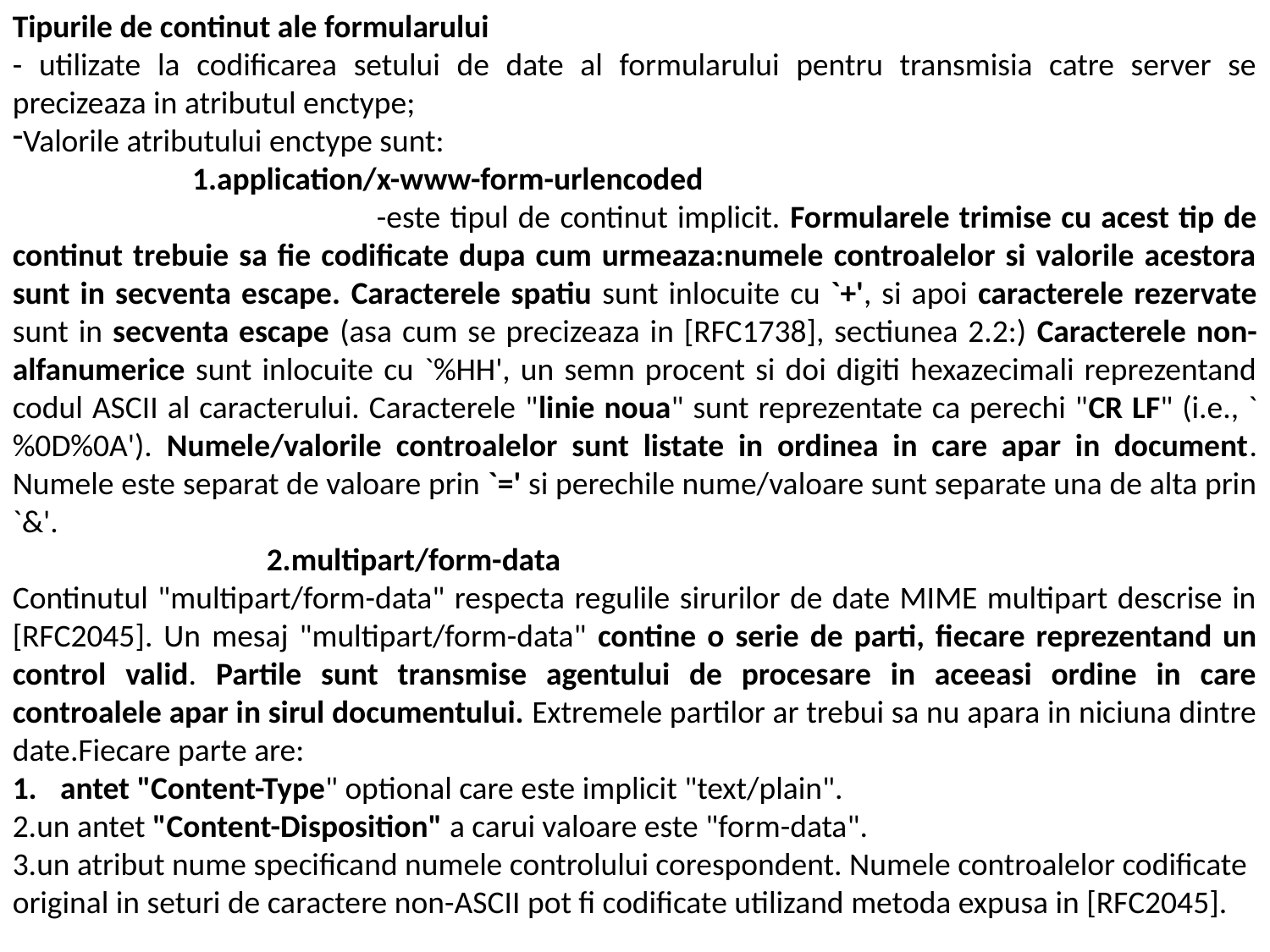

Tipurile de continut ale formularului
- utilizate la codificarea setului de date al formularului pentru transmisia catre server se precizeaza in atributul enctype;
Valorile atributului enctype sunt:
                         1.application/x-www-form-urlencoded
                                      -este tipul de continut implicit. Formularele trimise cu acest tip de continut trebuie sa fie codificate dupa cum urmeaza:numele controalelor si valorile acestora sunt in secventa escape. Caracterele spatiu sunt inlocuite cu `+', si apoi caracterele rezervate sunt in secventa escape (asa cum se precizeaza in [RFC1738], sectiunea 2.2:) Caracterele non-alfanumerice sunt inlocuite cu `%HH', un semn procent si doi digiti hexazecimali reprezentand codul ASCII al caracterului. Caracterele "linie noua" sunt reprezentate ca perechi "CR LF" (i.e., `%0D%0A'). Numele/valorile controalelor sunt listate in ordinea in care apar in document. Numele este separat de valoare prin `=' si perechile nume/valoare sunt separate una de alta prin `&'.
		2.multipart/form-data
Continutul "multipart/form-data" respecta regulile sirurilor de date MIME multipart descrise in [RFC2045]. Un mesaj "multipart/form-data" contine o serie de parti, fiecare reprezentand un control valid. Partile sunt transmise agentului de procesare in aceeasi ordine in care controalele apar in sirul documentului. Extremele partilor ar trebui sa nu apara in niciuna dintre date.Fiecare parte are:
antet "Content-Type" optional care este implicit "text/plain".
2.un antet "Content-Disposition" a carui valoare este "form-data".
3.un atribut nume specificand numele controlului corespondent. Numele controalelor codificate original in seturi de caractere non-ASCII pot fi codificate utilizand metoda expusa in [RFC2045].